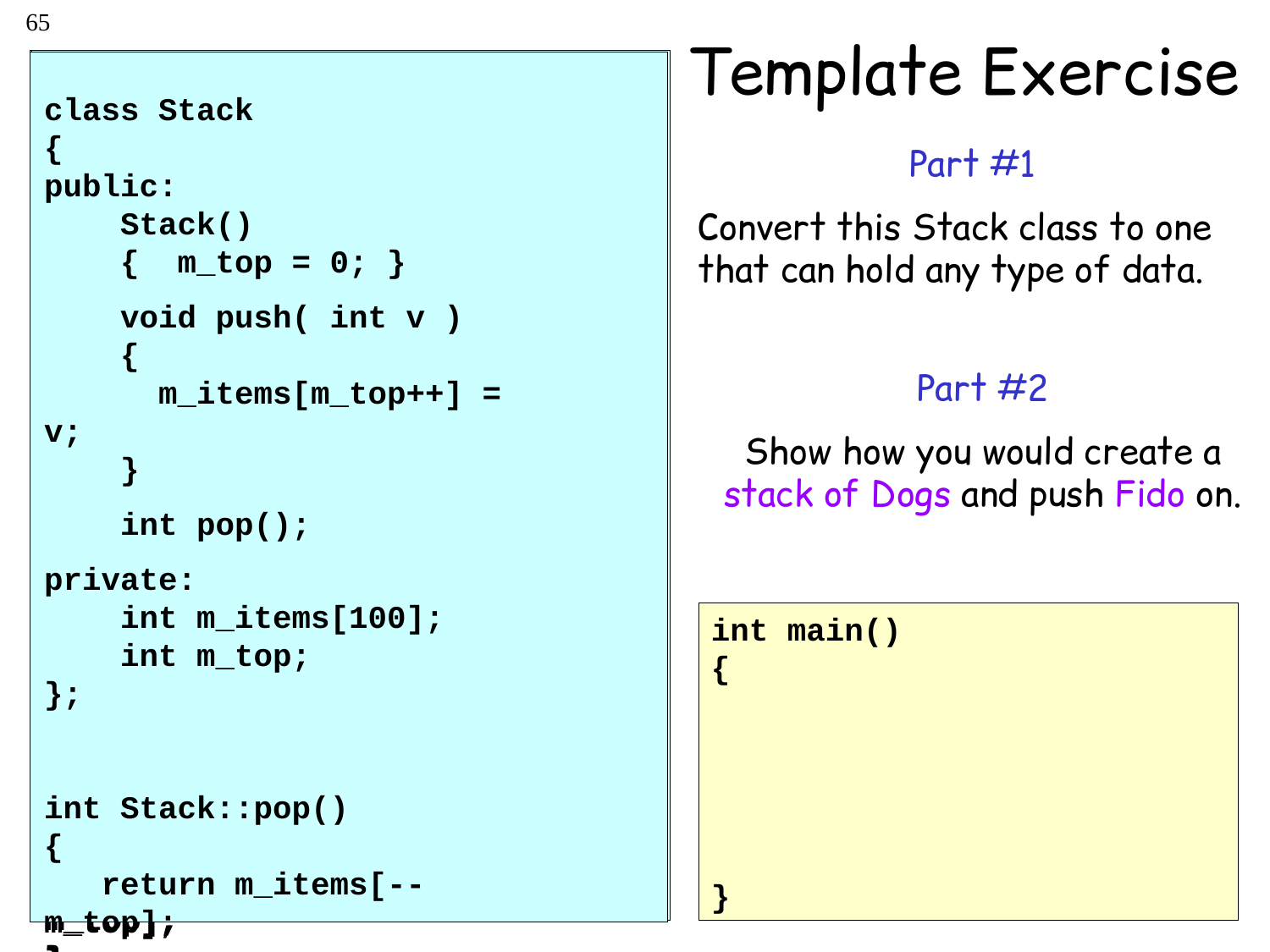

65
# Template Exercise

class Stack
{
public:
    Stack()
    {  m_top = 0; }

    void push( int v )
    {
      m_items[m_top++] = v;
    }

    int pop();
private:
    int m_items[100];
    int m_top;
};

int Stack::pop()
{
   return m_items[--m_top];
}

// code generated by C++
class Stack
{
public:
    Stack()
    {  m_top = 0; }

    void push( Dog v )
    {
      m_items[m_top++] = v;
    }

    Dog pop();
private:
    Dog m_items[100];
    int m_top;
};

Dog Stack::pop()
{
   return m_items[--m_top];
}

class Stack
{
public:
    Stack()
    {  m_top = 0; }

    void push( int v )
    {
      m_items[m_top++] = v;
    }

    int pop();
private:
    int m_items[100];
    int m_top;
};

int Stack::pop()
{
   return m_items[--m_top];
}

template <typename xxx>
Part #1

Convert this Stack class to one that can hold any type of data.
xxx
Part #2

Show how you would create a stack of Dogs and push Fido on.
xxx
xxx
int main()
{

}
int main()
{

}
Stack<Dog> stackOfDogs;
template <typename xxx>
xxx Stack<xxx>::pop()
Dog fido;

stackOfDogs.push(fido);